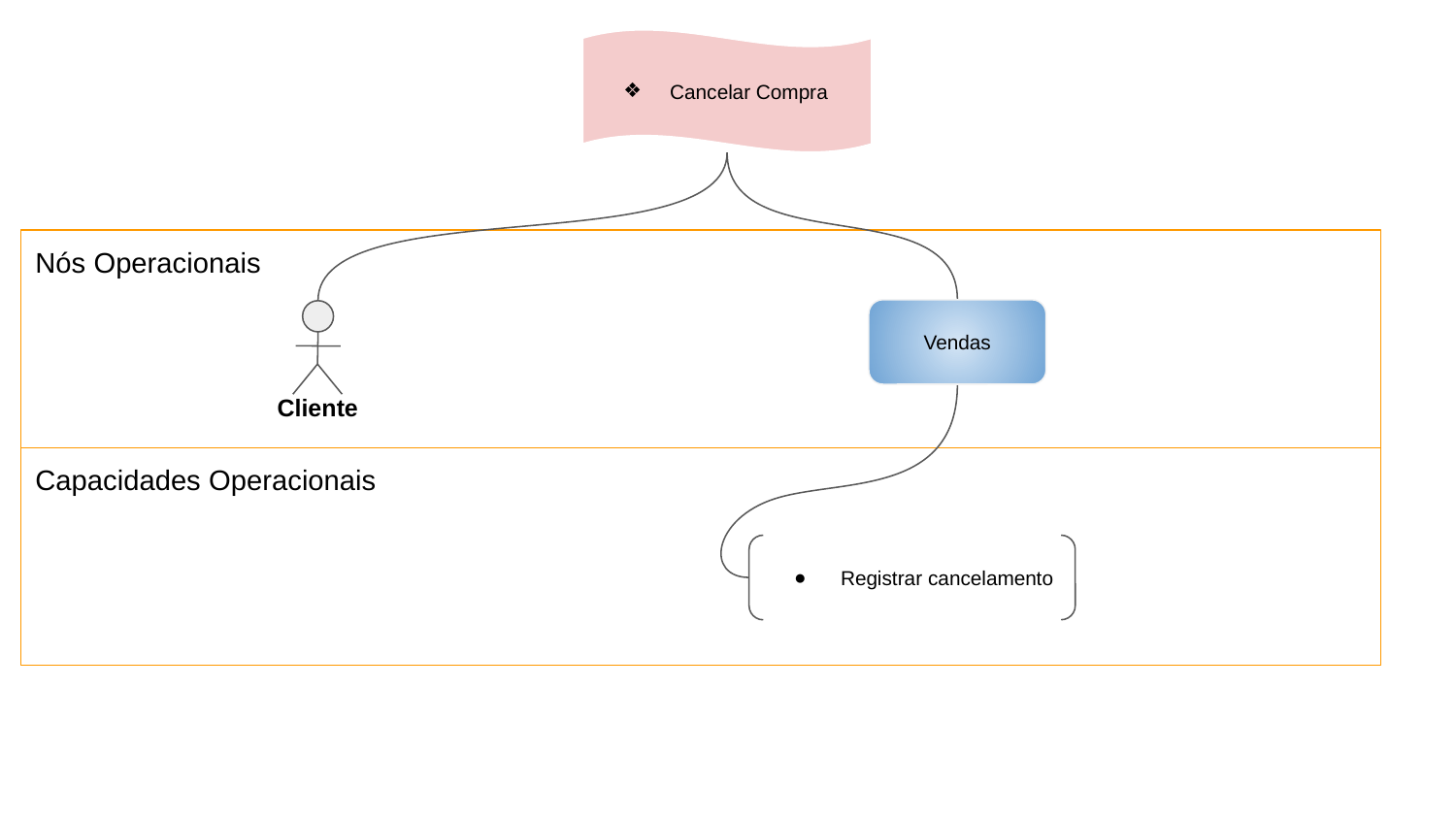

Cancelar Compra
Nós Operacionais
Vendas

Cliente
Capacidades Operacionais
Registrar cancelamento